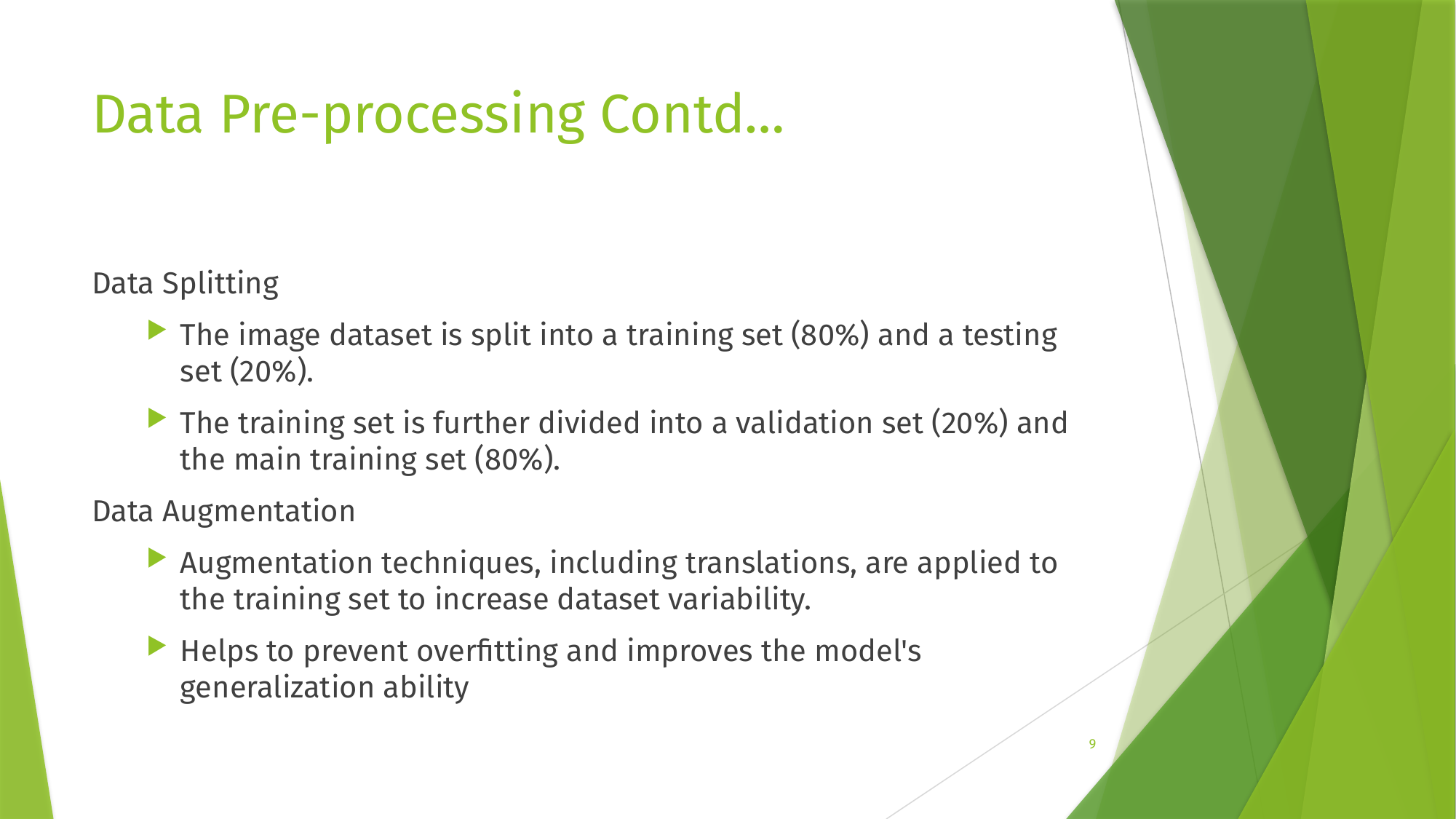

# Data Pre-processing Contd…
Data Splitting
The image dataset is split into a training set (80%) and a testing set (20%).
The training set is further divided into a validation set (20%) and the main training set (80%).
Data Augmentation
Augmentation techniques, including translations, are applied to the training set to increase dataset variability.
Helps to prevent overfitting and improves the model's generalization ability

9